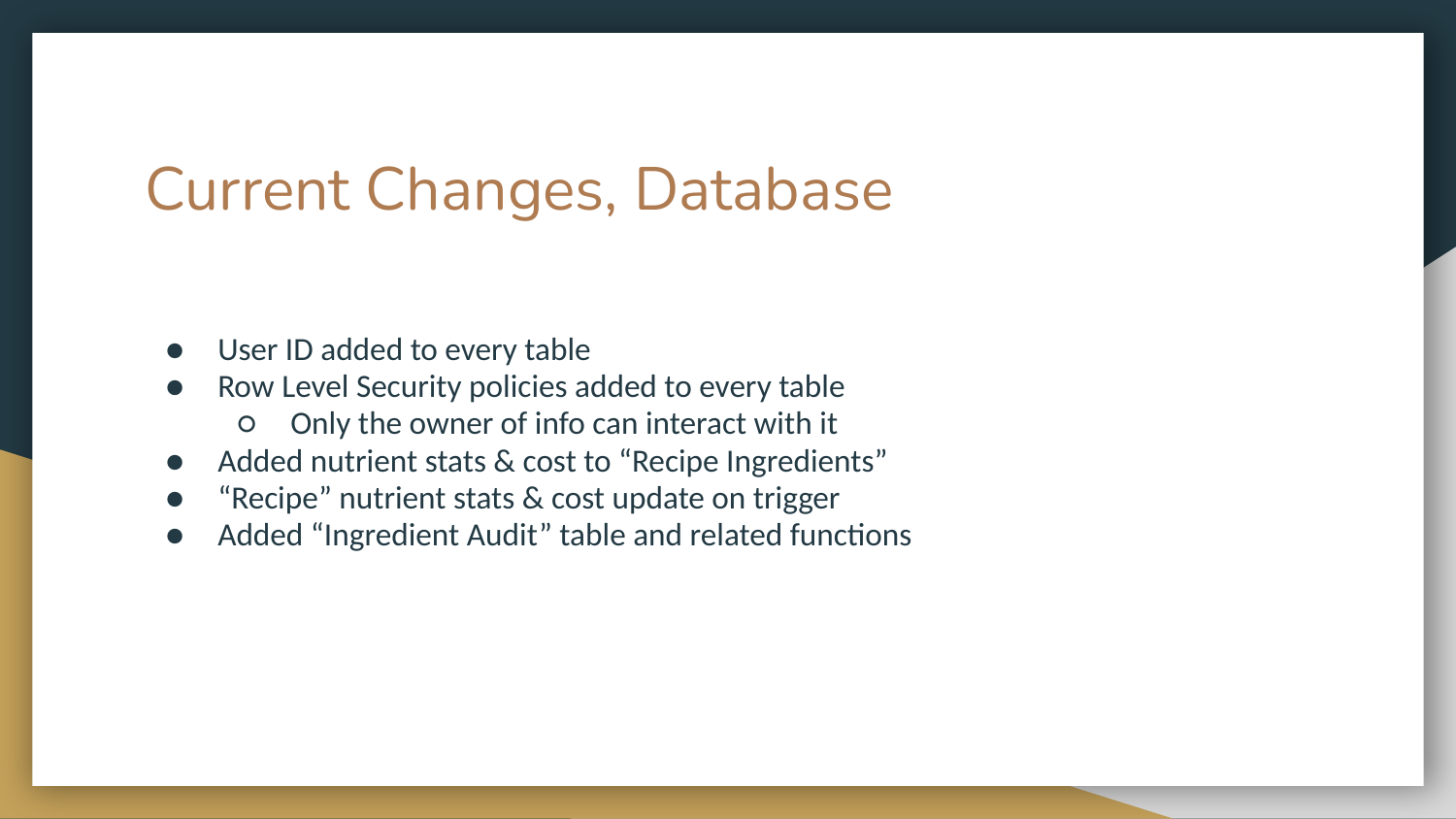

# Current Changes, Database
User ID added to every table
Row Level Security policies added to every table
Only the owner of info can interact with it
Added nutrient stats & cost to “Recipe Ingredients”
“Recipe” nutrient stats & cost update on trigger
Added “Ingredient Audit” table and related functions